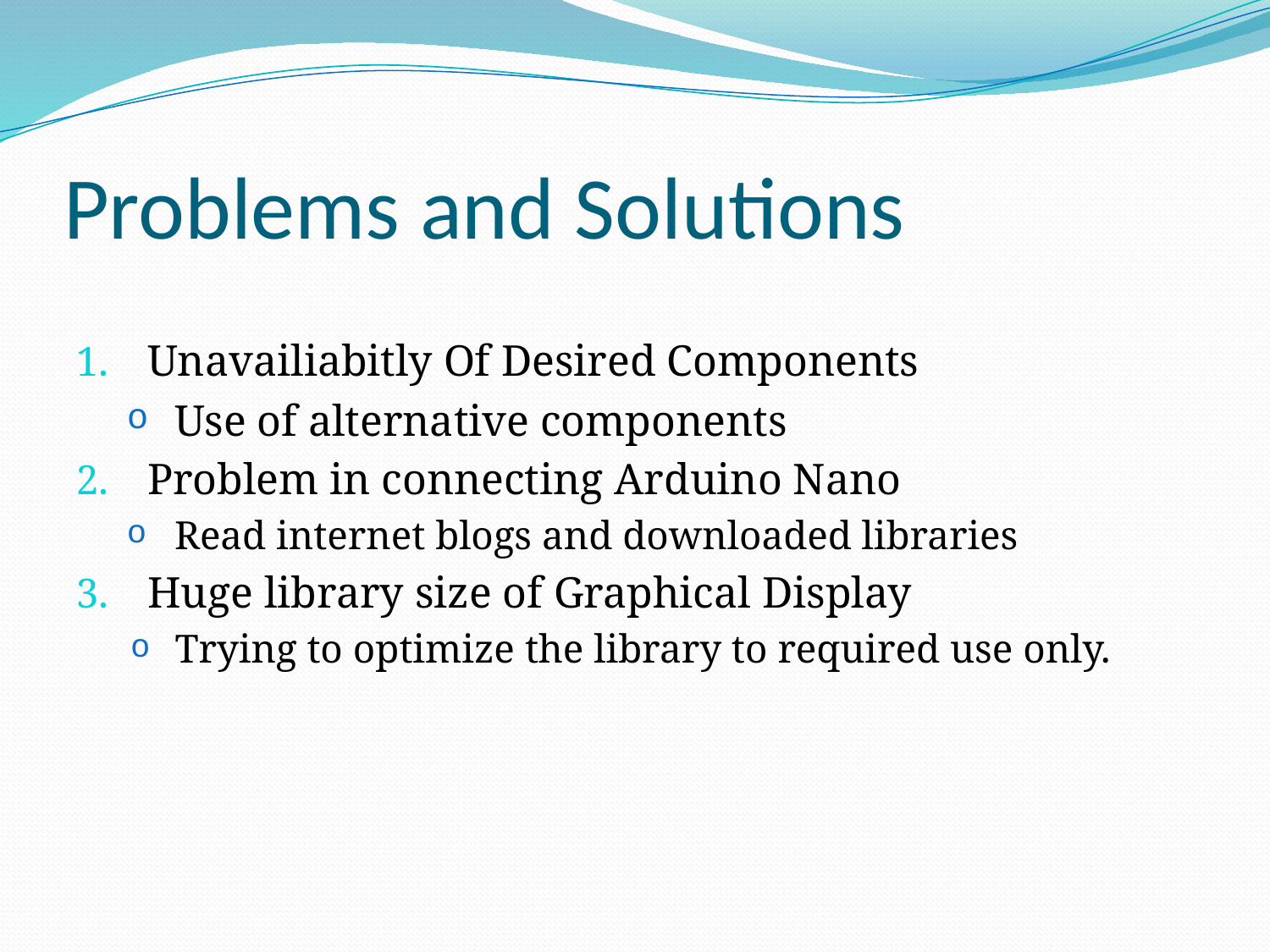

# Problems and Solutions
Unavailiabitly Of Desired Components
Use of alternative components
Problem in connecting Arduino Nano
Read internet blogs and downloaded libraries
Huge library size of Graphical Display
 Trying to optimize the library to required use only.